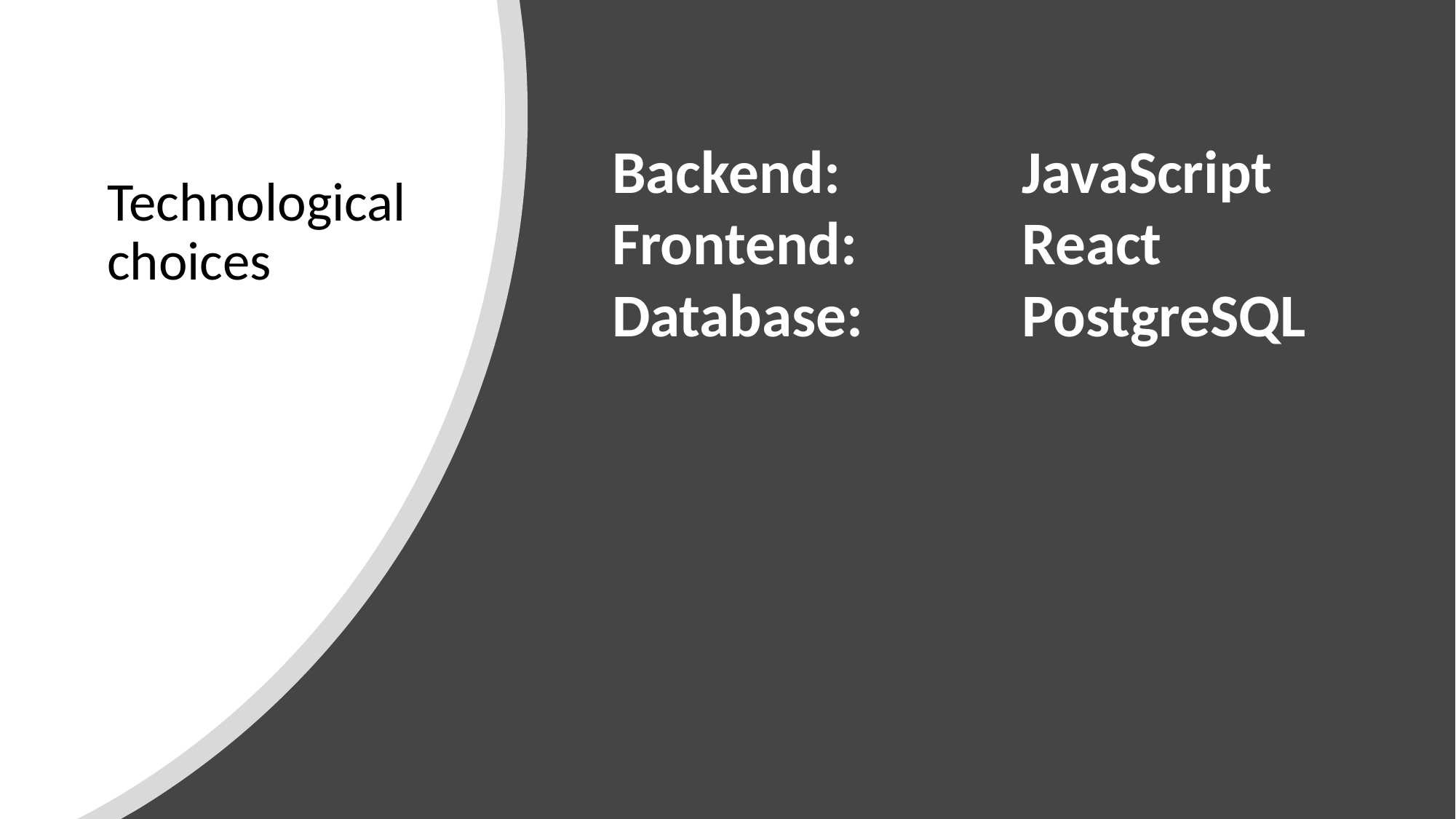

| Backend: | JavaScript |
| --- | --- |
| Frontend: | React |
| Database: | PostgreSQL |
|  |  |
|  |  |
# Technological choices